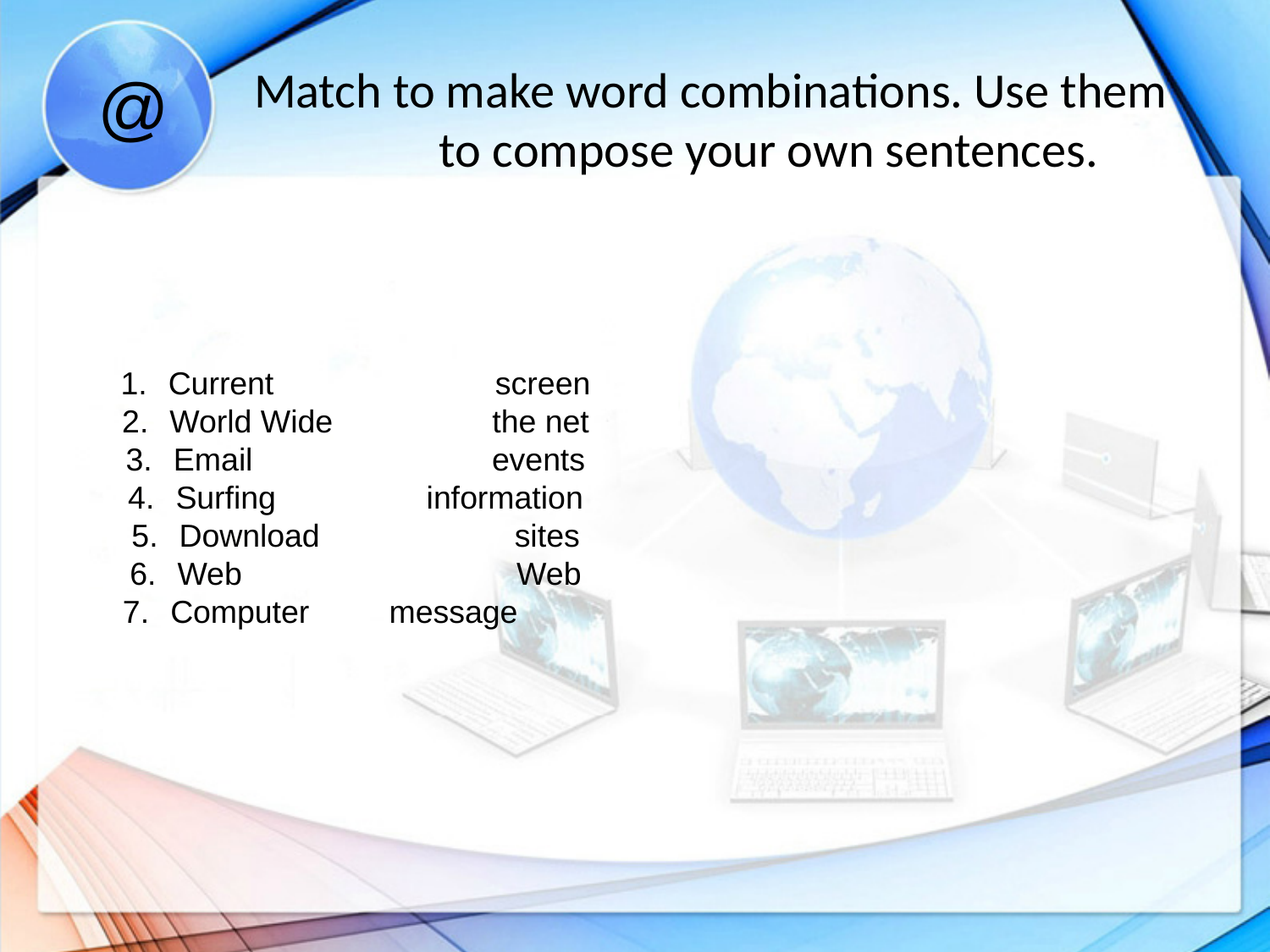

# Match to make word combinations. Use them to compose your own sentences.
@
Current                         screen
World Wide                  the net
Email                           events
Surfing                 information
Download                      sites
Web                               Web
Computer         message